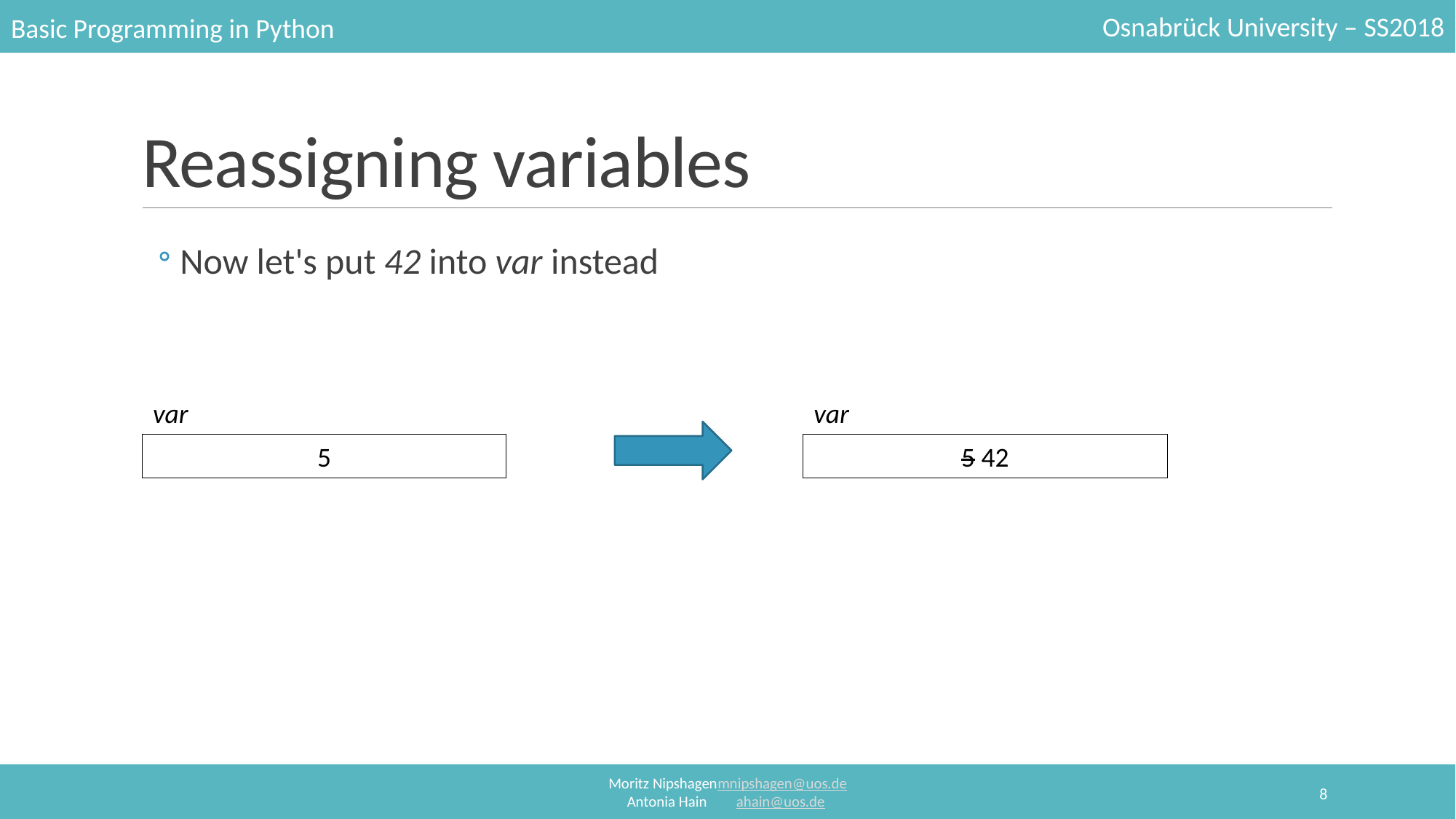

# Reassigning variables
Now let's put 42 into var instead

var
var

5
5 42
8